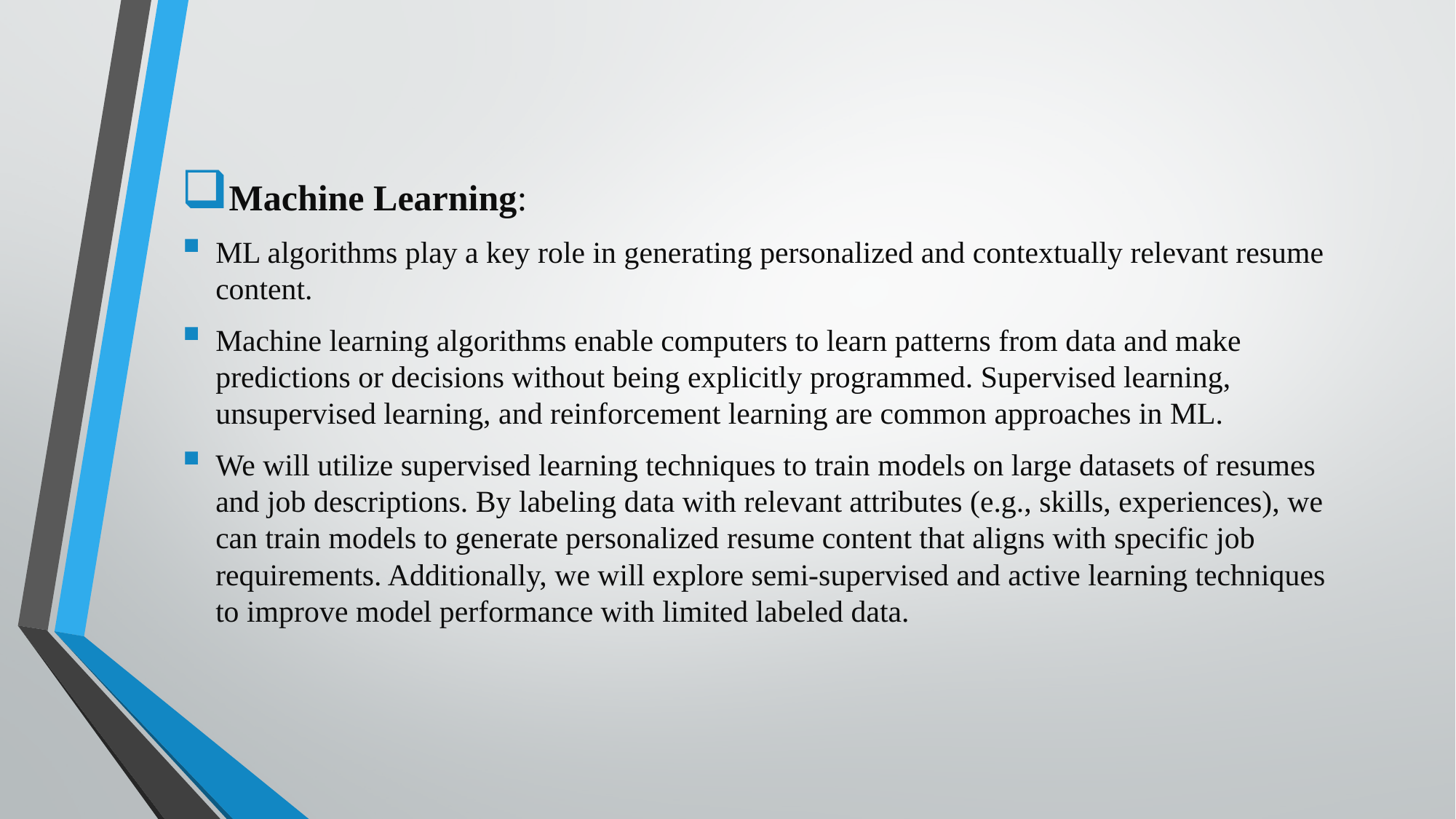

Machine Learning:
ML algorithms play a key role in generating personalized and contextually relevant resume content.
Machine learning algorithms enable computers to learn patterns from data and make predictions or decisions without being explicitly programmed. Supervised learning, unsupervised learning, and reinforcement learning are common approaches in ML.
We will utilize supervised learning techniques to train models on large datasets of resumes and job descriptions. By labeling data with relevant attributes (e.g., skills, experiences), we can train models to generate personalized resume content that aligns with specific job requirements. Additionally, we will explore semi-supervised and active learning techniques to improve model performance with limited labeled data.